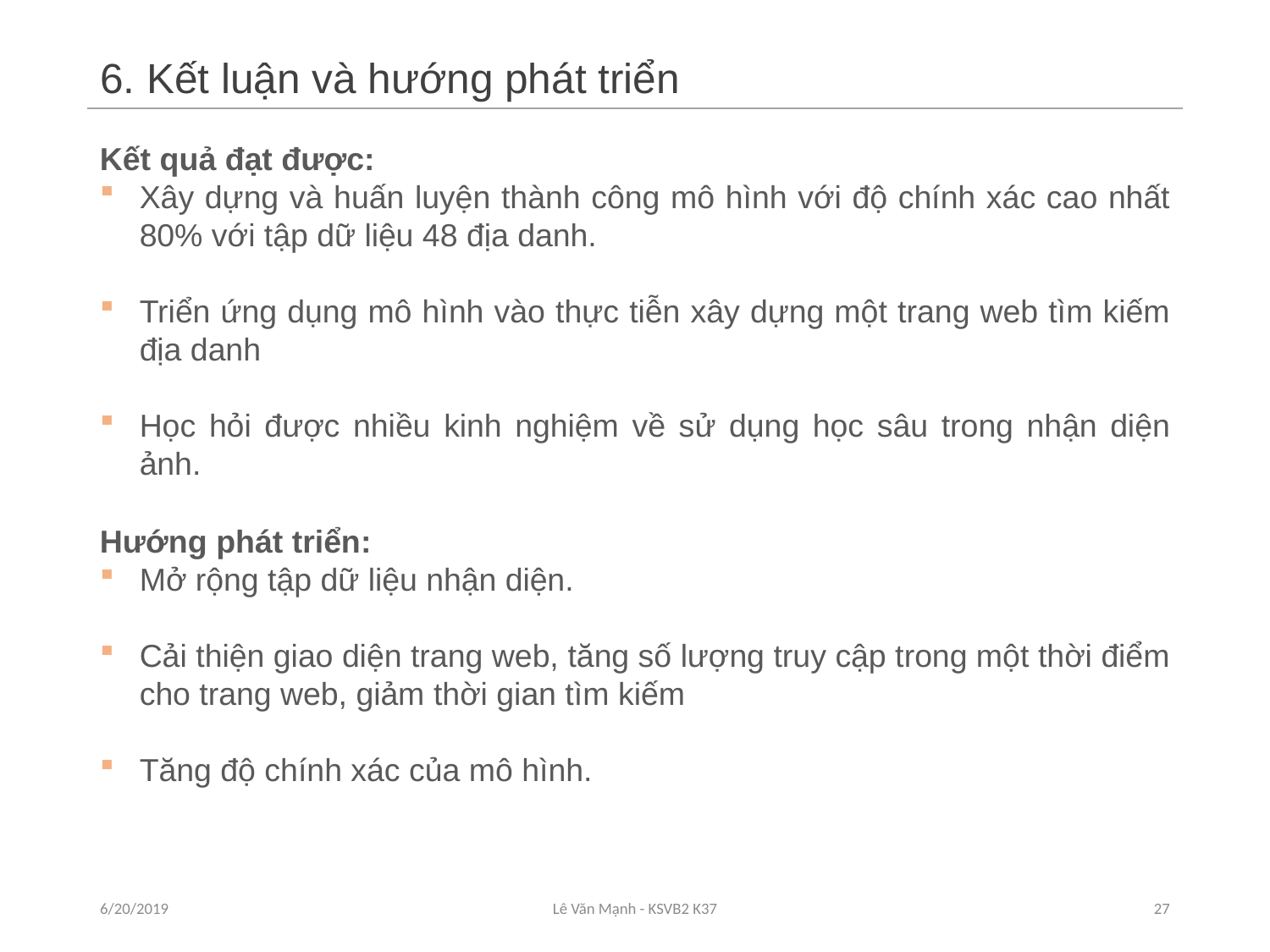

# 6. Kết luận và hướng phát triển
Kết quả đạt được:
Xây dựng và huấn luyện thành công mô hình với độ chính xác cao nhất 80% với tập dữ liệu 48 địa danh.

Triển ứng dụng mô hình vào thực tiễn xây dựng một trang web tìm kiếm địa danh

Học hỏi được nhiều kinh nghiệm về sử dụng học sâu trong nhận diện ảnh.
Hướng phát triển:
Mở rộng tập dữ liệu nhận diện.

Cải thiện giao diện trang web, tăng số lượng truy cập trong một thời điểm cho trang web, giảm thời gian tìm kiếm

Tăng độ chính xác của mô hình.
6/20/2019
Lê Văn Mạnh - KSVB2 K37
27